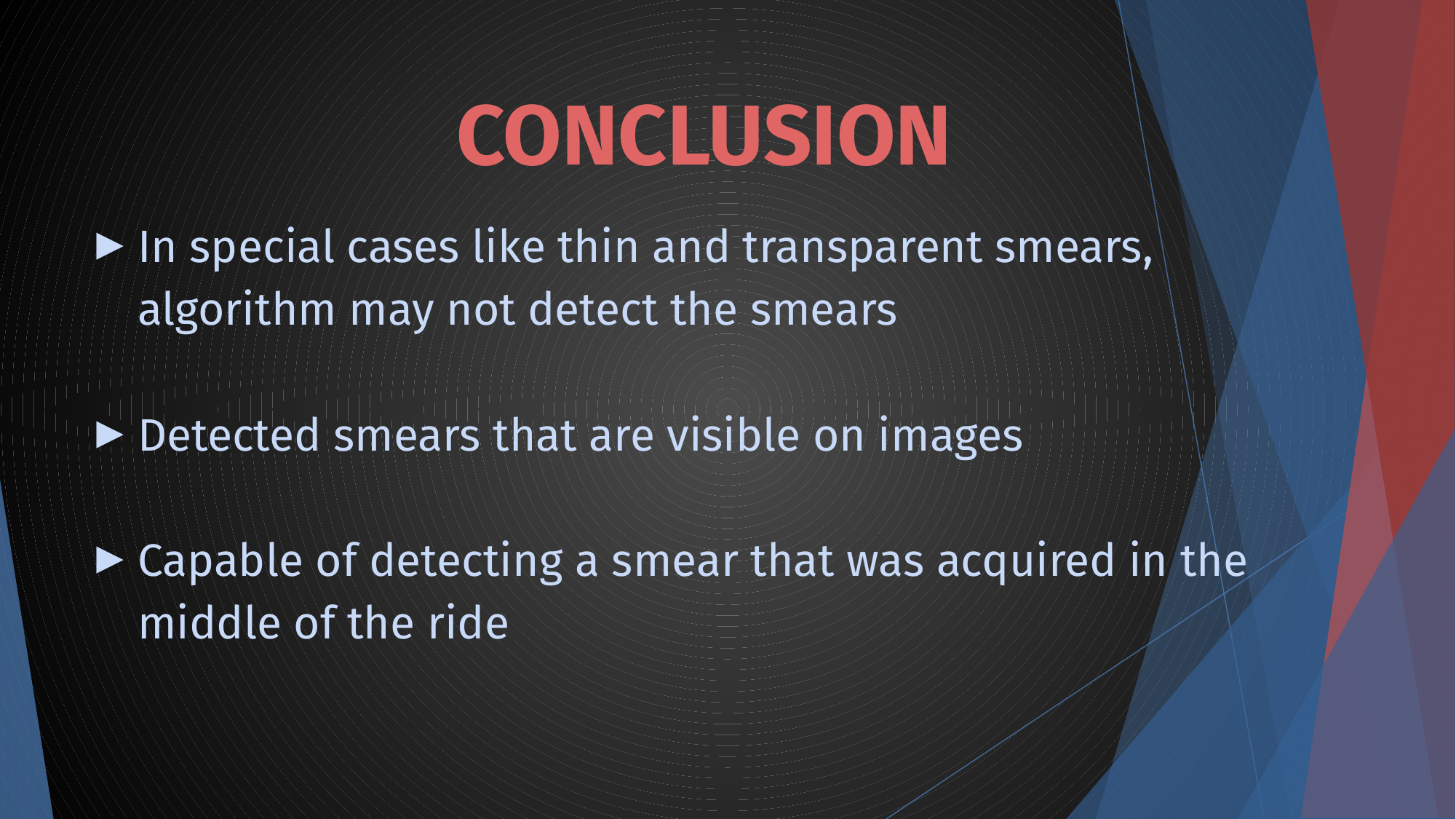

# CONCLUSION
In special cases like thin and transparent smears, algorithm may not detect the smears

Detected smears that are visible on images

Capable of detecting a smear that was acquired in the middle of the ride